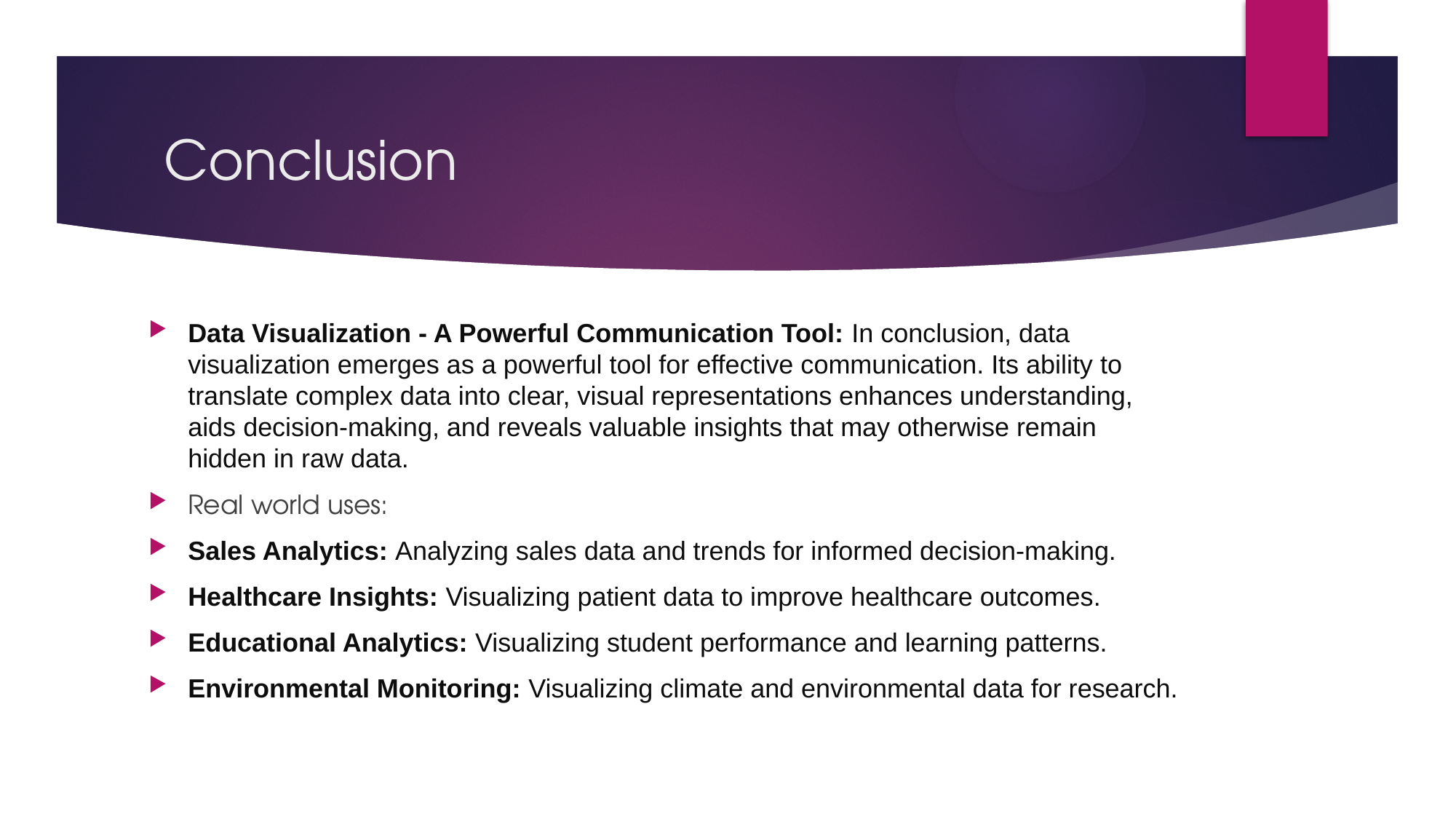

# Conclusion
Data Visualization - A Powerful Communication Tool: In conclusion, data visualization emerges as a powerful tool for effective communication. Its ability to translate complex data into clear, visual representations enhances understanding, aids decision-making, and reveals valuable insights that may otherwise remain hidden in raw data.
Real world uses:
Sales Analytics: Analyzing sales data and trends for informed decision-making.
Healthcare Insights: Visualizing patient data to improve healthcare outcomes.
Educational Analytics: Visualizing student performance and learning patterns.
Environmental Monitoring: Visualizing climate and environmental data for research.